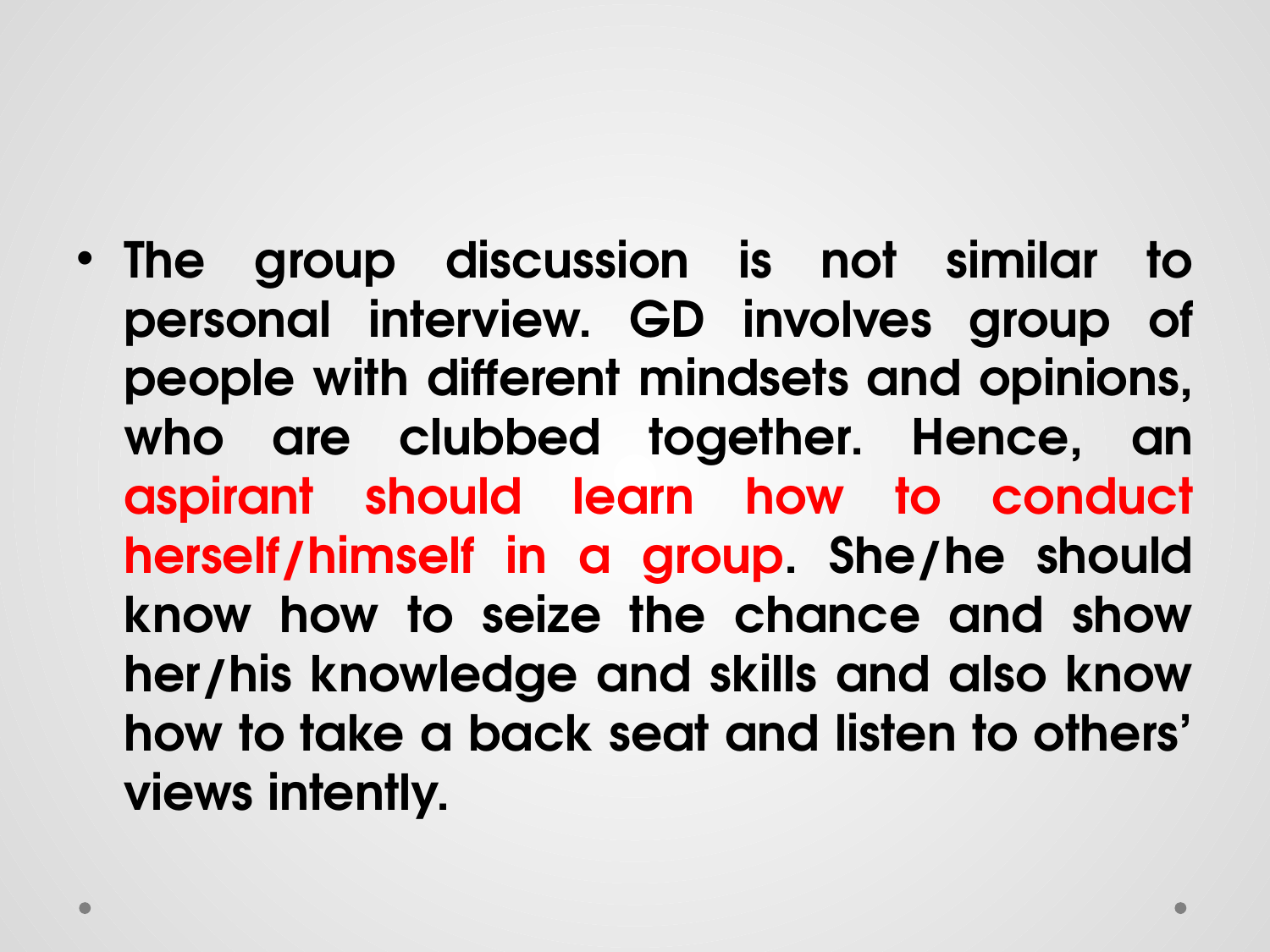

#
The group discussion is not similar to personal interview. GD involves group of people with different mindsets and opinions, who are clubbed together. Hence, an aspirant should learn how to conduct herself/himself in a group. She/he should know how to seize the chance and show her/his knowledge and skills and also know how to take a back seat and listen to others’ views intently.